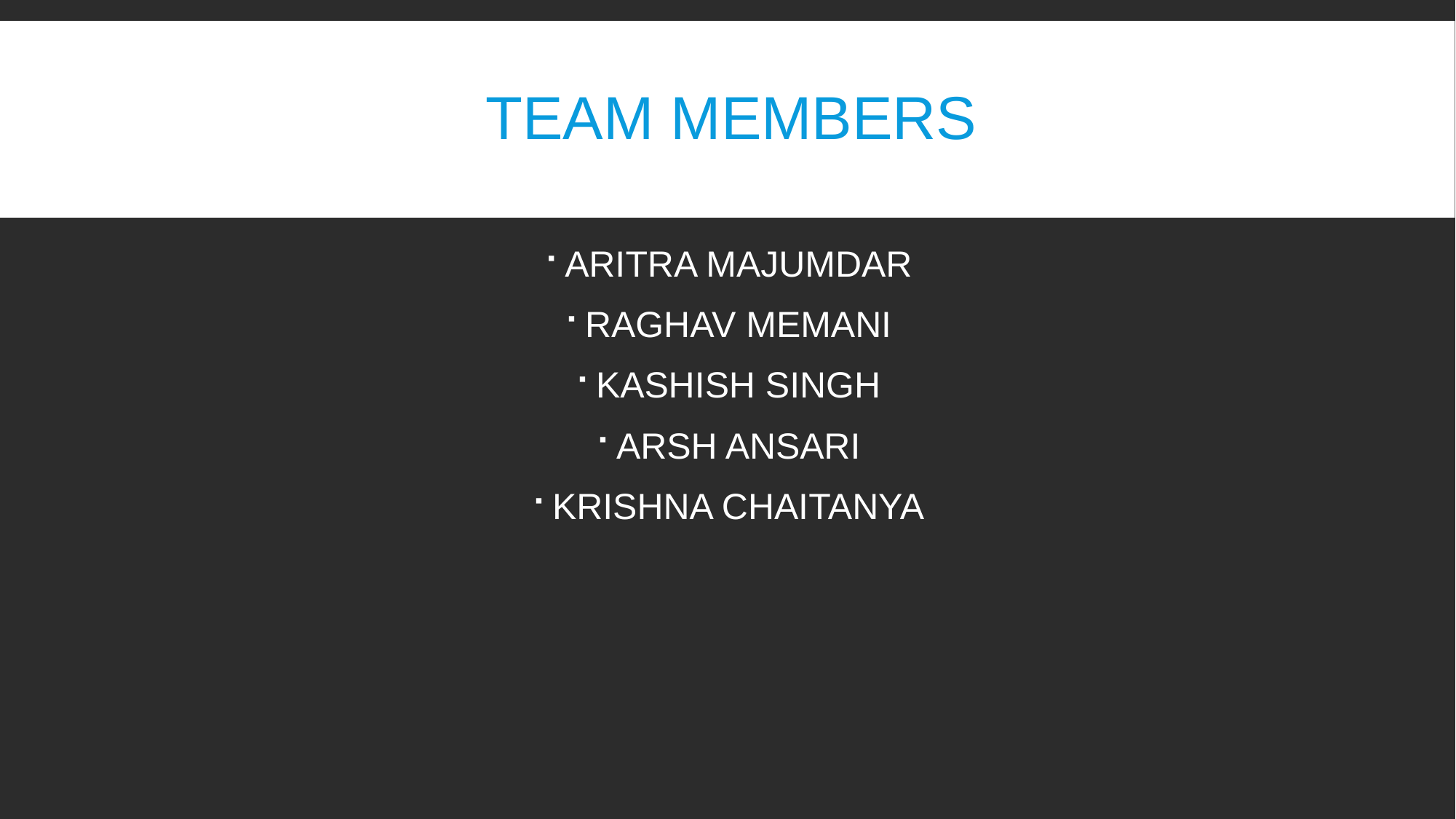

# TEAM MEMBERS
ARITRA MAJUMDAR
RAGHAV MEMANI
KASHISH SINGH
ARSH ANSARI
KRISHNA CHAITANYA